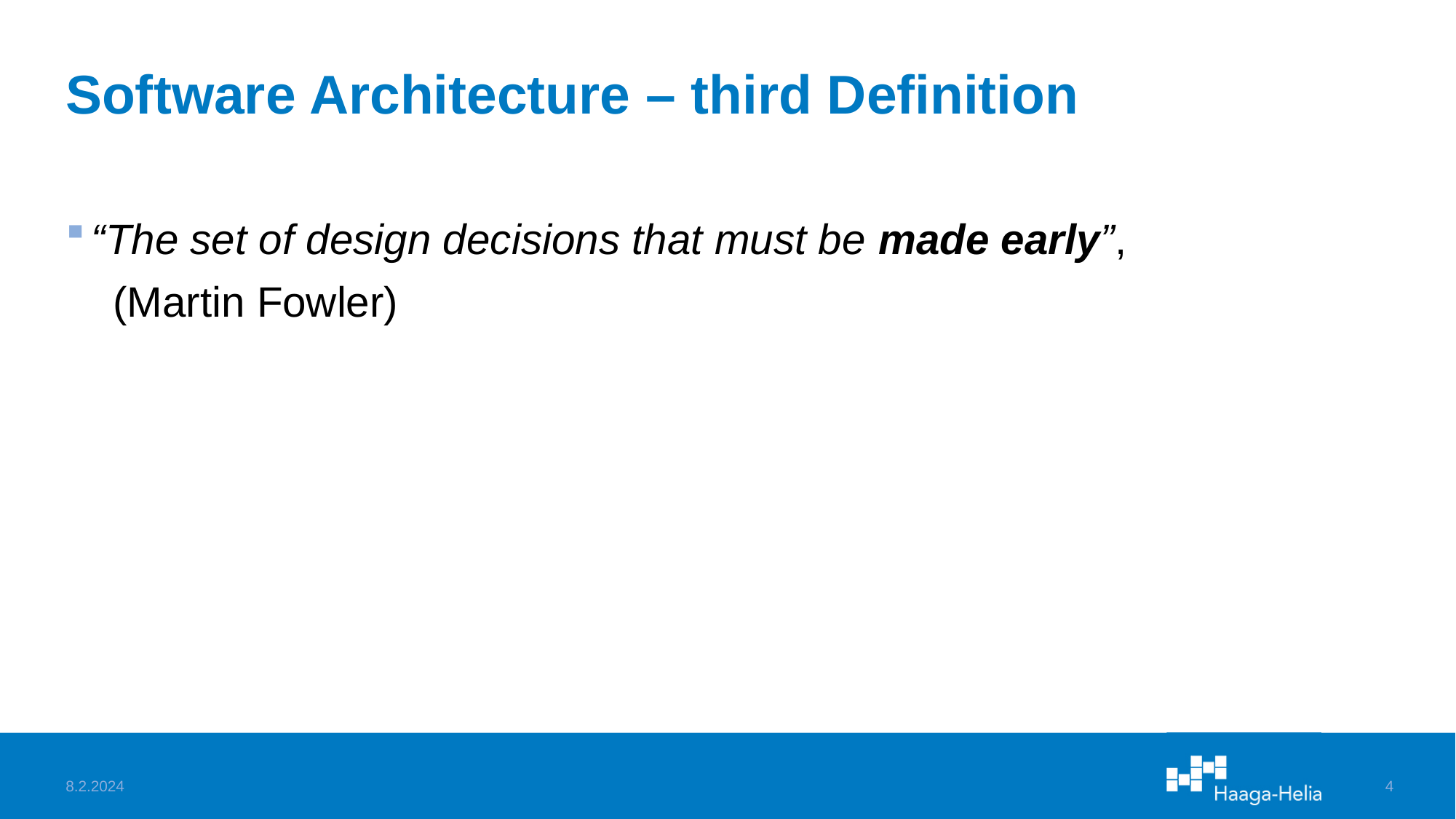

# Software Architecture – third Definition
“The set of design decisions that must be made early”,
    (Martin Fowler)
8.2.2024

4